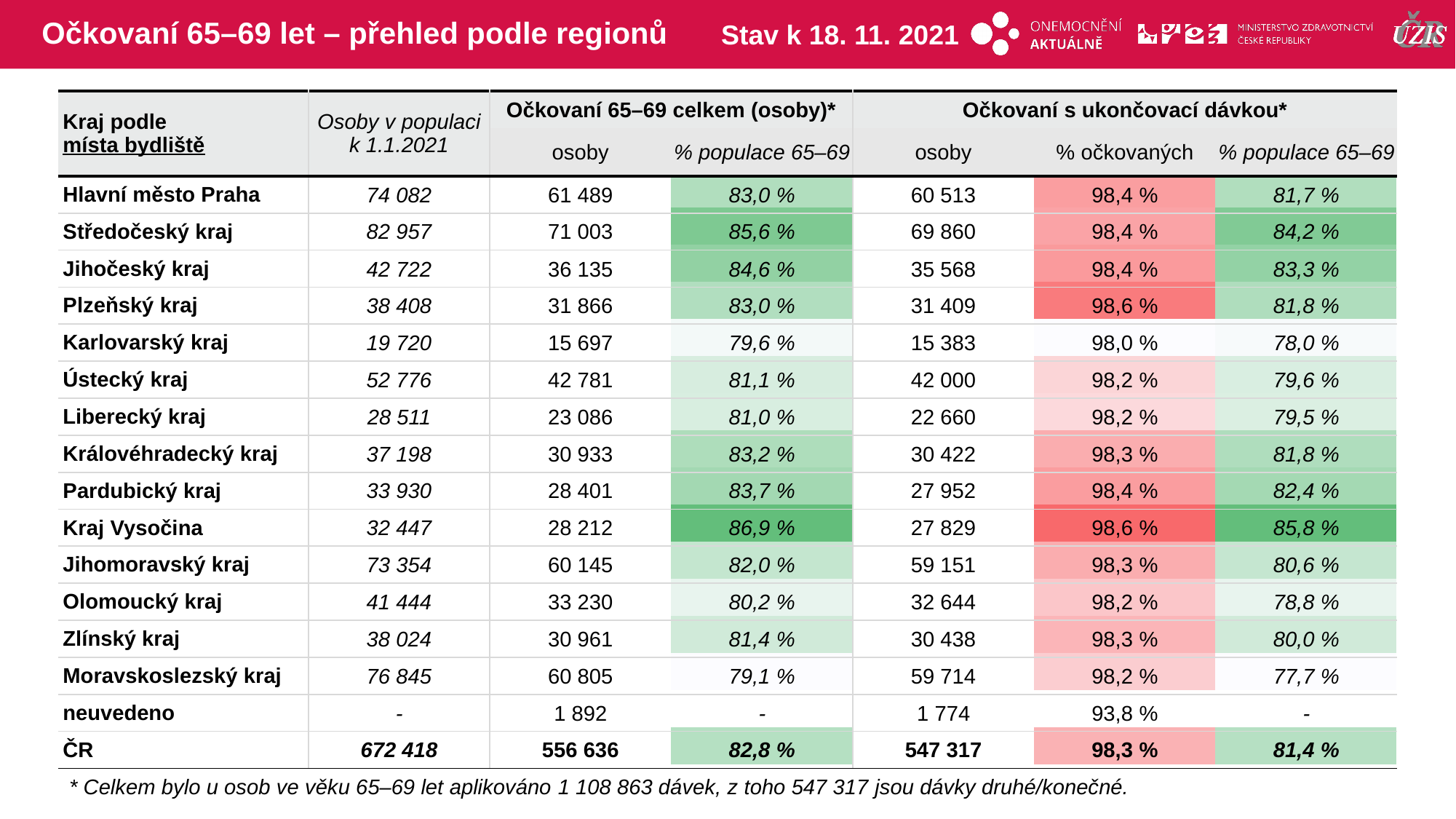

# Očkovaní 65–69 let – přehled podle regionů
Stav k 18. 11. 2021
| Kraj podle místa bydliště | Osoby v populaci k 1.1.2021 | Očkovaní 65–69 celkem (osoby)\* |  | Očkovaní s ukončovací dávkou\* |  |  |
| --- | --- | --- | --- | --- | --- | --- |
|  |  | osoby | % populace 65–69 | osoby | % očkovaných | % populace 65–69 |
| Hlavní město Praha | 74 082 | 61 489 | 83,0 % | 60 513 | 98,4 % | 81,7 % |
| Středočeský kraj | 82 957 | 71 003 | 85,6 % | 69 860 | 98,4 % | 84,2 % |
| Jihočeský kraj | 42 722 | 36 135 | 84,6 % | 35 568 | 98,4 % | 83,3 % |
| Plzeňský kraj | 38 408 | 31 866 | 83,0 % | 31 409 | 98,6 % | 81,8 % |
| Karlovarský kraj | 19 720 | 15 697 | 79,6 % | 15 383 | 98,0 % | 78,0 % |
| Ústecký kraj | 52 776 | 42 781 | 81,1 % | 42 000 | 98,2 % | 79,6 % |
| Liberecký kraj | 28 511 | 23 086 | 81,0 % | 22 660 | 98,2 % | 79,5 % |
| Královéhradecký kraj | 37 198 | 30 933 | 83,2 % | 30 422 | 98,3 % | 81,8 % |
| Pardubický kraj | 33 930 | 28 401 | 83,7 % | 27 952 | 98,4 % | 82,4 % |
| Kraj Vysočina | 32 447 | 28 212 | 86,9 % | 27 829 | 98,6 % | 85,8 % |
| Jihomoravský kraj | 73 354 | 60 145 | 82,0 % | 59 151 | 98,3 % | 80,6 % |
| Olomoucký kraj | 41 444 | 33 230 | 80,2 % | 32 644 | 98,2 % | 78,8 % |
| Zlínský kraj | 38 024 | 30 961 | 81,4 % | 30 438 | 98,3 % | 80,0 % |
| Moravskoslezský kraj | 76 845 | 60 805 | 79,1 % | 59 714 | 98,2 % | 77,7 % |
| neuvedeno | - | 1 892 | - | 1 774 | 93,8 % | - |
| ČR | 672 418 | 556 636 | 82,8 % | 547 317 | 98,3 % | 81,4 % |
|  |  |  |  |  |  |
| --- | --- | --- | --- | --- | --- |
|  |  |  |  |  |  |
|  |  |  |  |  |  |
|  |  |  |  |  |  |
|  |  |  |  |  |  |
|  |  |  |  |  |  |
|  |  |  |  |  |  |
|  |  |  |  |  |  |
|  |  |  |  |  |  |
|  |  |  |  |  |  |
|  |  |  |  |  |  |
|  |  |  |  |  |  |
|  |  |  |  |  |  |
|  |  |  |  |  |  |
|  |  |  |  |  |  |
|  |  |  |  |  |  |
* Celkem bylo u osob ve věku 65–69 let aplikováno 1 108 863 dávek, z toho 547 317 jsou dávky druhé/konečné.